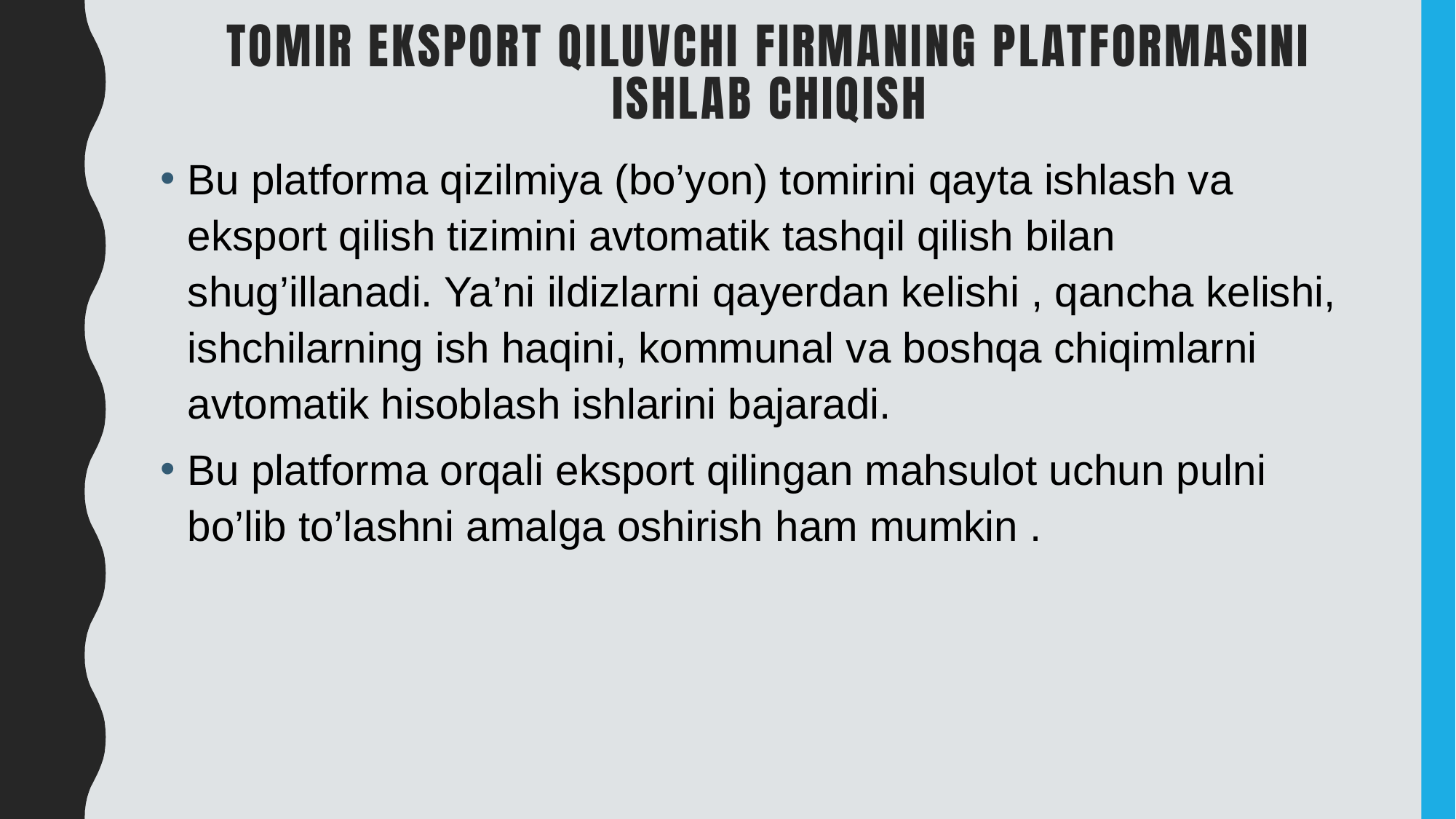

# Tomir eksport qiluvchi firmaning platformasini ishlab chiqish
Bu platforma qizilmiya (bo’yon) tomirini qayta ishlash va eksport qilish tizimini avtomatik tashqil qilish bilan shug’illanadi. Ya’ni ildizlarni qayerdan kelishi , qancha kelishi, ishchilarning ish haqini, kommunal va boshqa chiqimlarni avtomatik hisoblash ishlarini bajaradi.
Bu platforma orqali eksport qilingan mahsulot uchun pulni bo’lib to’lashni amalga oshirish ham mumkin .